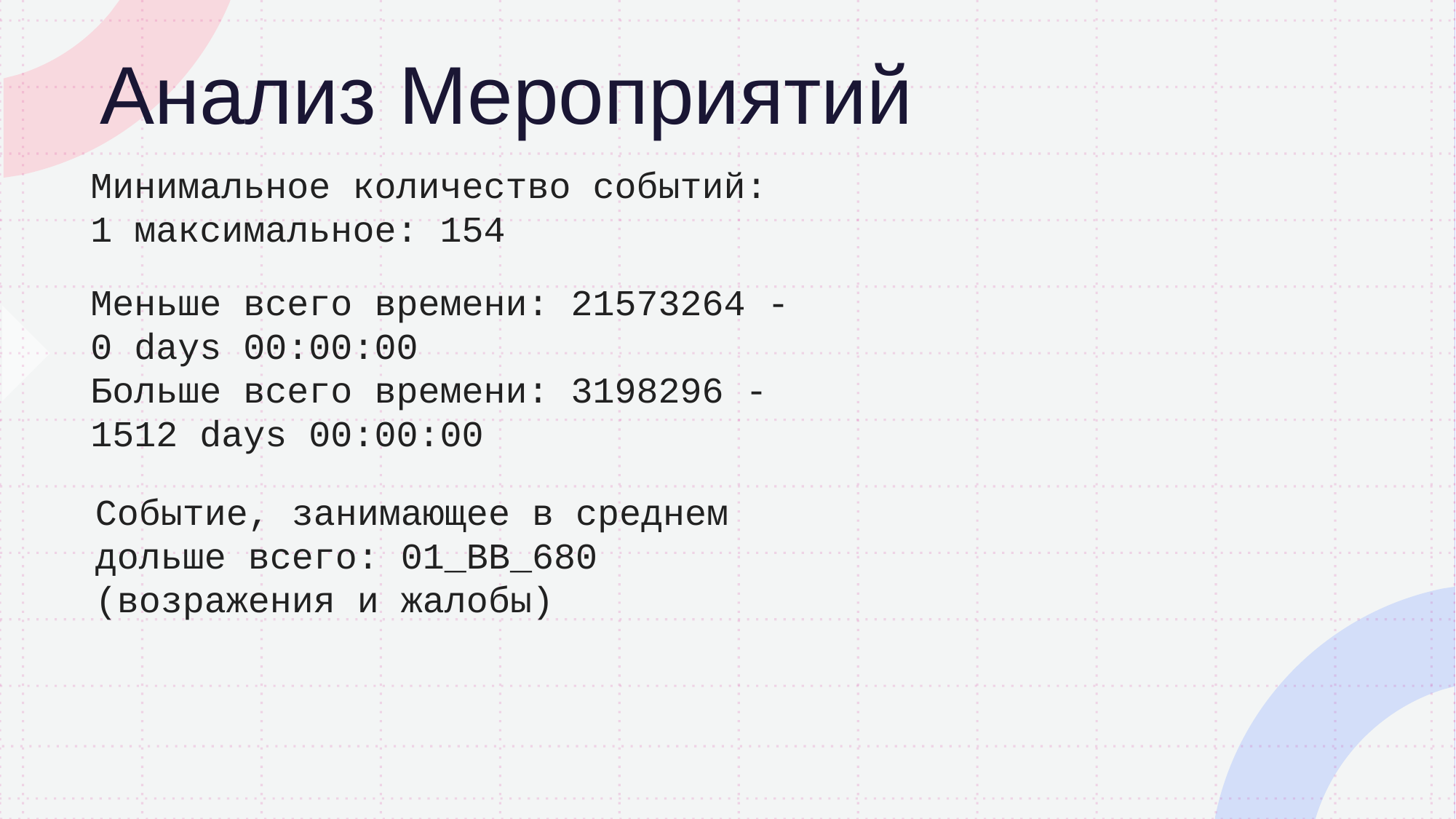

# Анализ Мероприятий
Минимальное количество событий: 1 максимальное: 154
Меньше всего времени: 21573264 - 0 days 00:00:00
Больше всего времени: 3198296 - 1512 days 00:00:00

Событие, занимающее в среднем дольше всего: 01_BB_680 (возражения и жалобы)